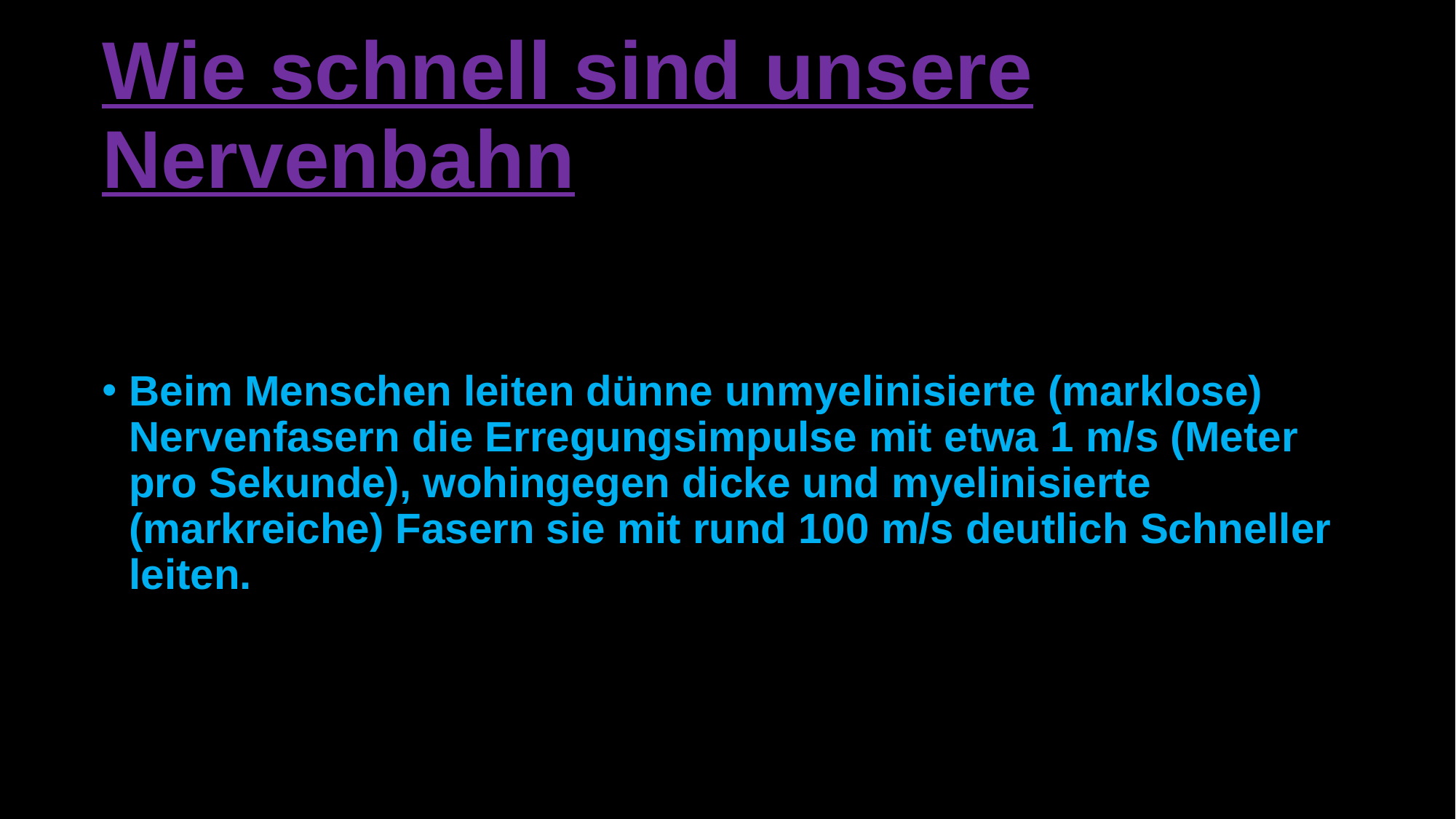

# Wie schnell sind unsere Nervenbahn
Beim Menschen leiten dünne unmyelinisierte (marklose) Nervenfasern die Erregungsimpulse mit etwa 1 m/s (Meter pro Sekunde), wohingegen dicke und myelinisierte (markreiche) Fasern sie mit rund 100 m/s deutlich Schneller leiten.